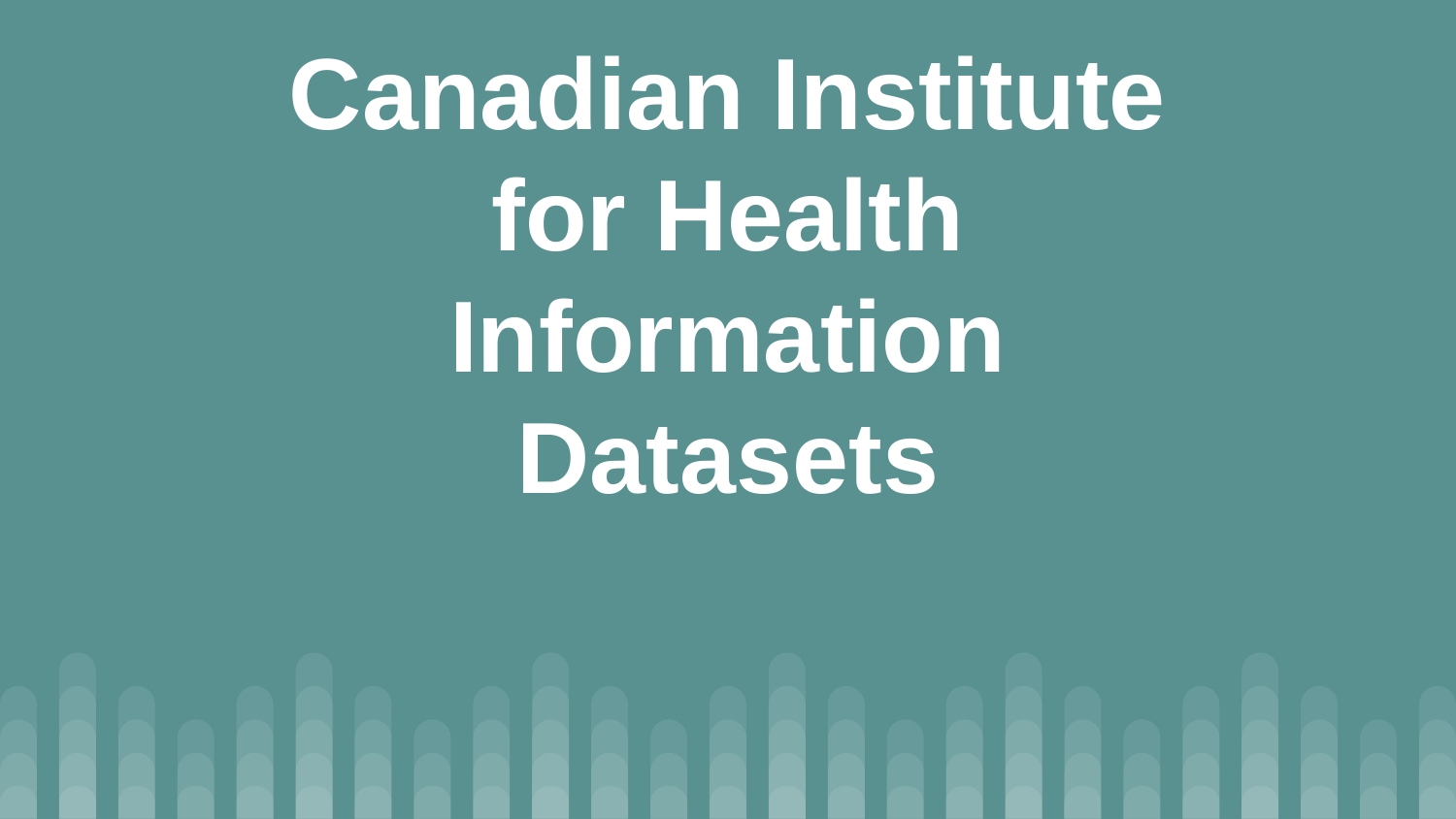

# Canadian Institute for Health Information Datasets